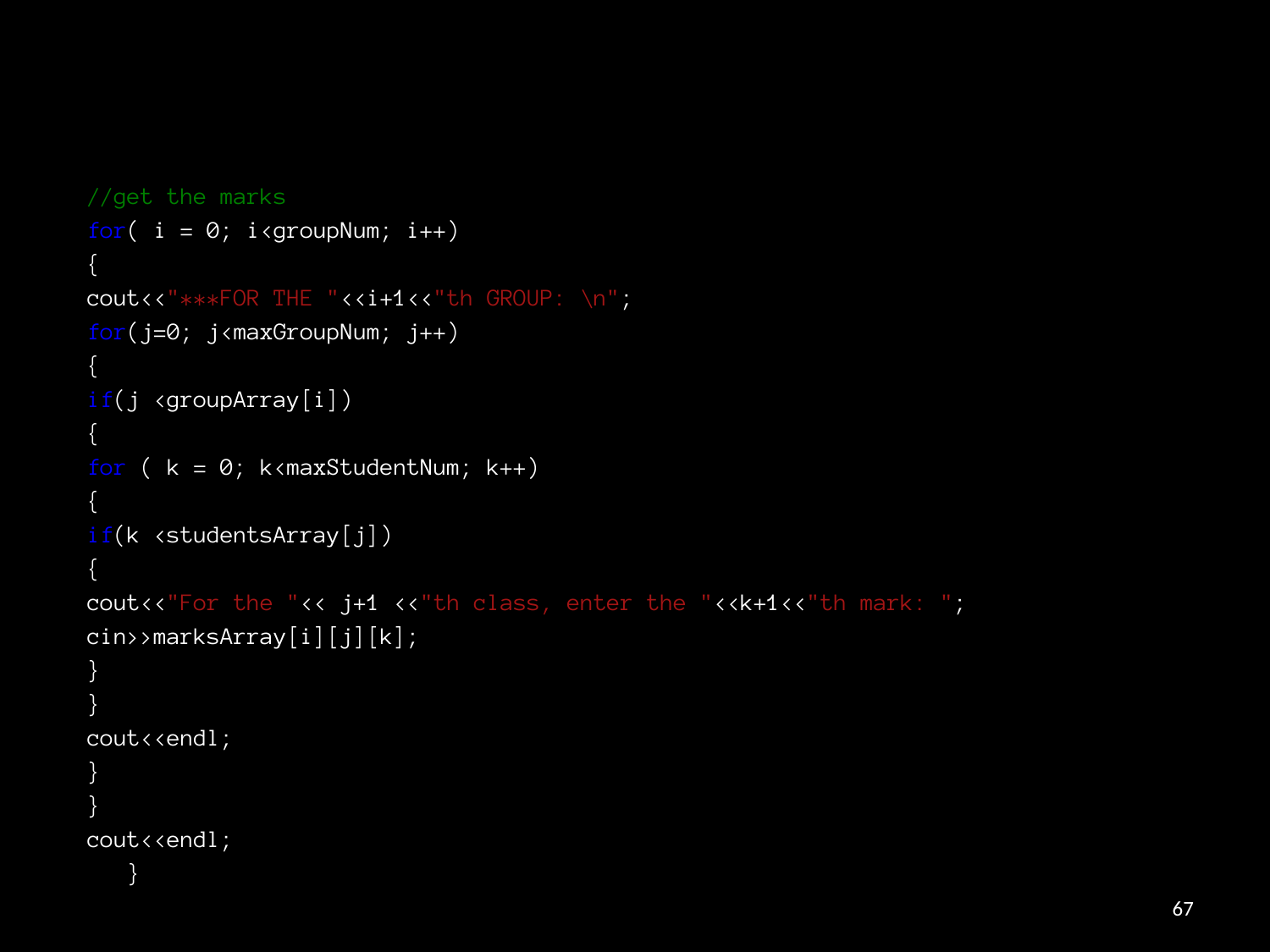

//get the marks
	for( i = 0; i<groupNum; i++)
	{
		cout<<"***FOR THE "<<i+1<<"th GROUP: \n";
		for(j=0; j<maxGroupNum; j++)
		{
			if(j <groupArray[i])
			{
				for ( k = 0; k<maxStudentNum; k++)
				{
					if(k <studentsArray[j])
					{
						cout<<"For the "<< j+1 <<"th class, enter the "<<k+1<<"th mark: ";
						cin>>marksArray[i][j][k];
					}
				}
				cout<<endl;
			}
		}
		cout<<endl;
	   }

67